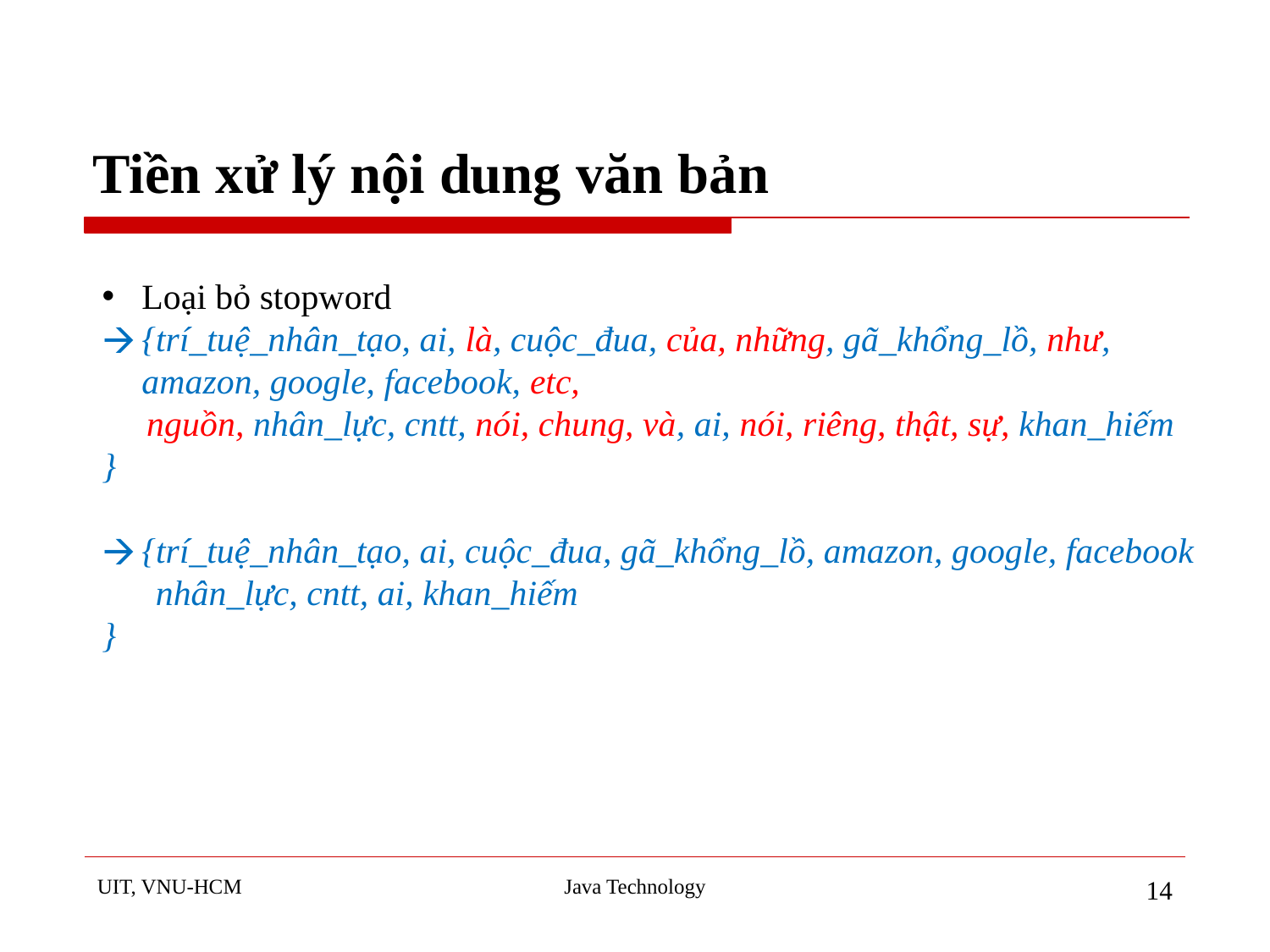

# Tiền xử lý nội dung văn bản
Loại bỏ stopword
{trí_tuệ_nhân_tạo, ai, là, cuộc_đua, của, những, gã_khổng_lồ, như, amazon, google, facebook, etc,
     nguồn, nhân_lực, cntt, nói, chung, và, ai, nói, riêng, thật, sự, khan_hiếm
}

{trí_tuệ_nhân_tạo, ai, cuộc_đua, gã_khổng_lồ, amazon, google, facebook
      nhân_lực, cntt, ai, khan_hiếm
}
UIT, VNU-HCM
Java Technology
14